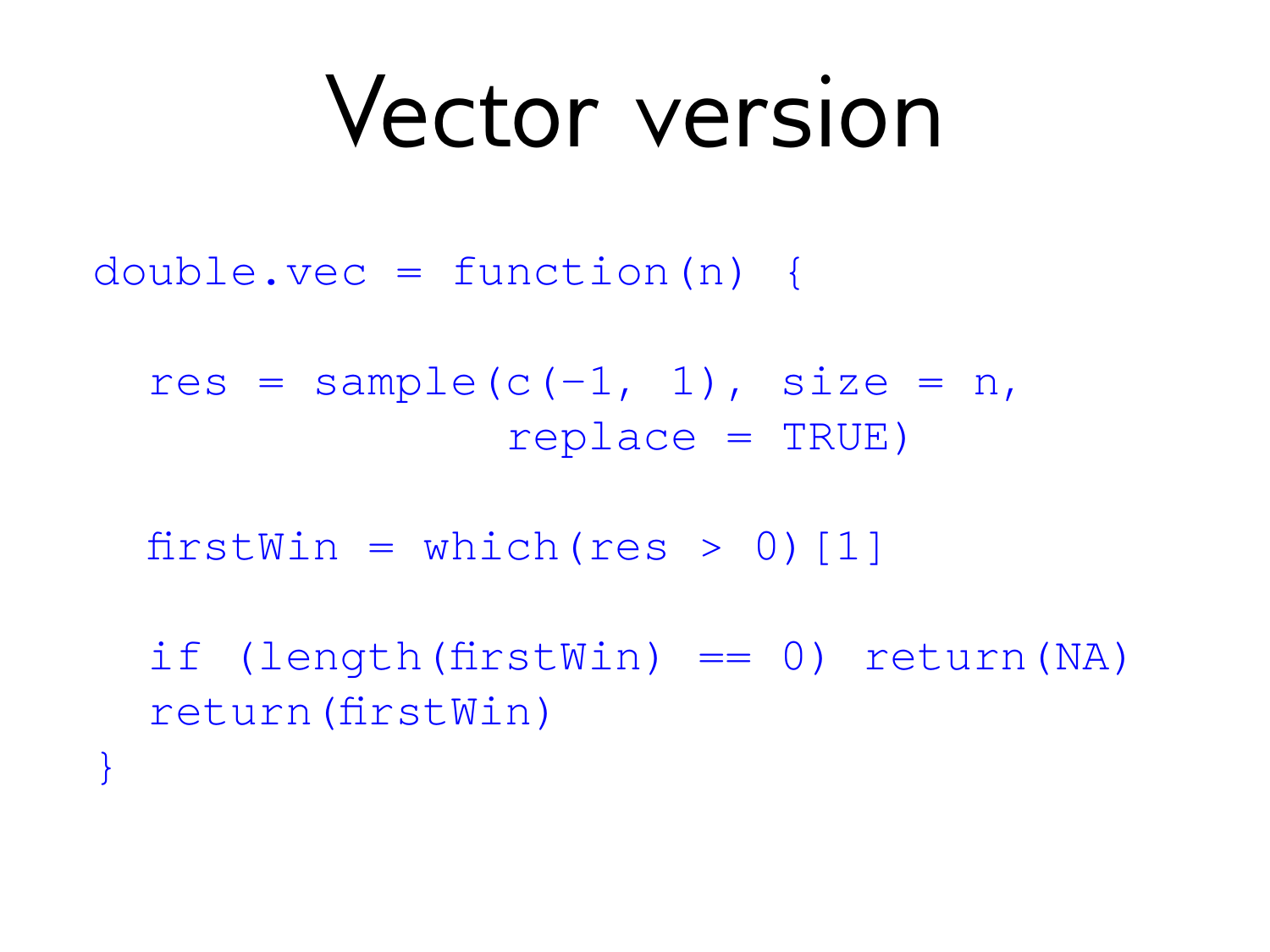

# Vector version
double.vec = function(n) {

  res = sample(c(-1, 1), size = n,
               replace = TRUE)

  firstWin = which(res > 0)[1]

  if (length(firstWin) == 0) return(NA)
  return(firstWin)
}